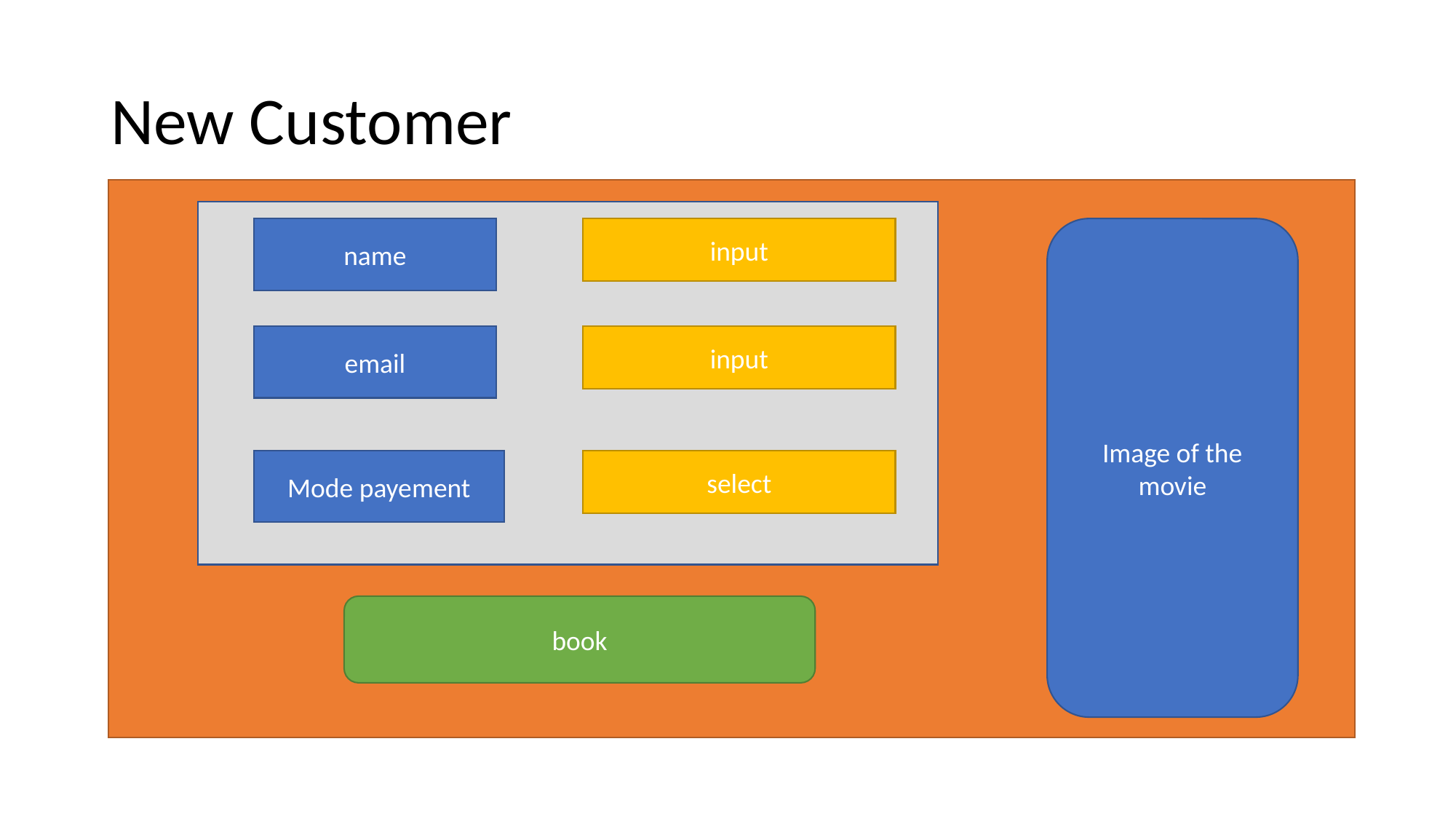

# New Customer

name
input
Image of the movie
email
input
Mode payement
select
book